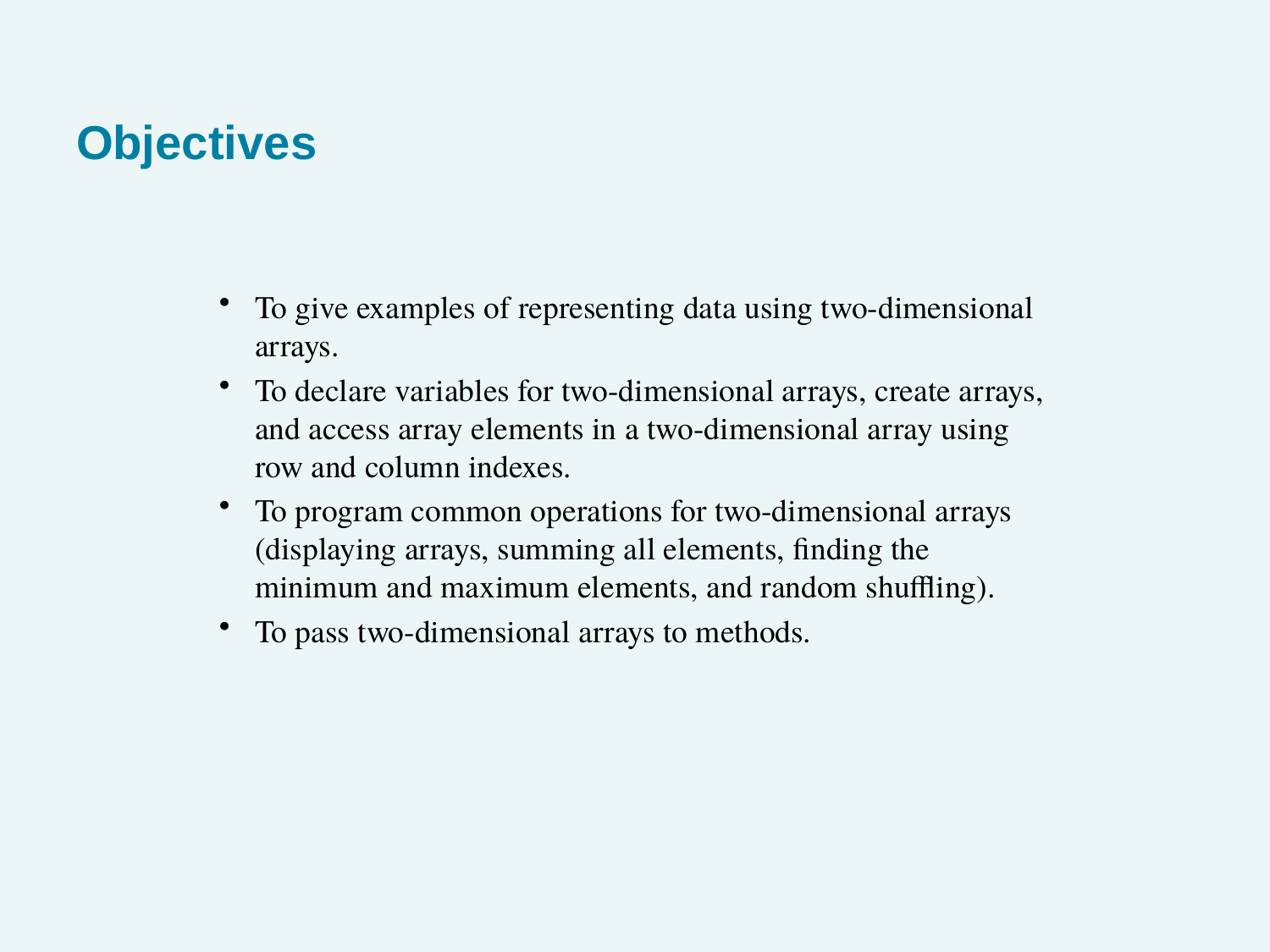

# Objectives
To give examples of representing data using two-dimensional arrays.
To declare variables for two-dimensional arrays, create arrays, and access array elements in a two-dimensional array using row and column indexes.
To program common operations for two-dimensional arrays (displaying arrays, summing all elements, finding the minimum and maximum elements, and random shuffling).
To pass two-dimensional arrays to methods.